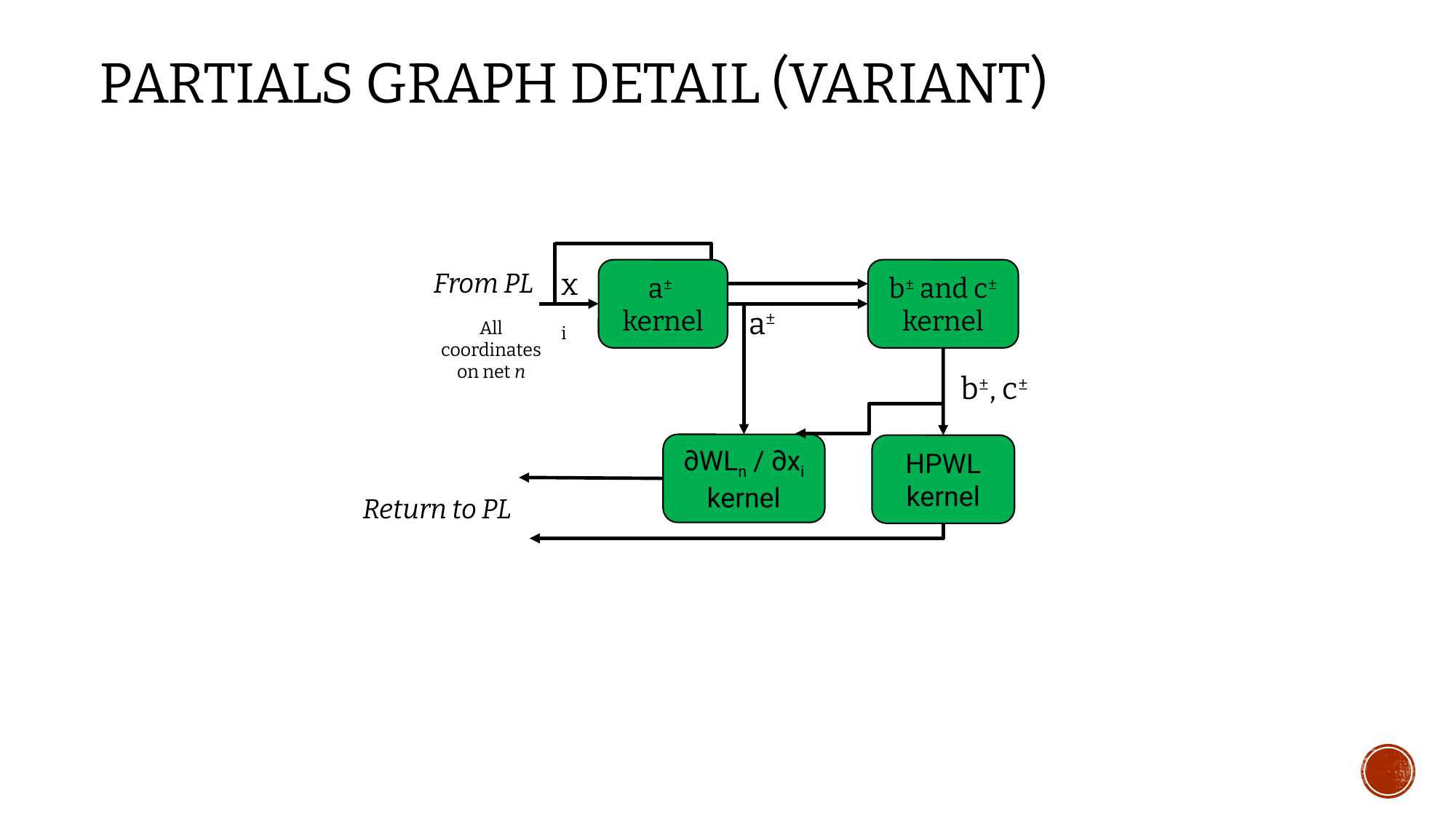

# Partials graph detail (variant)
xi

b± and c± kernel

a±
kernel

From PL
a±

All coordinates on net n

b±, c±

∂WLn / ∂xi
kernel
HPWL
kernel
Return to PL